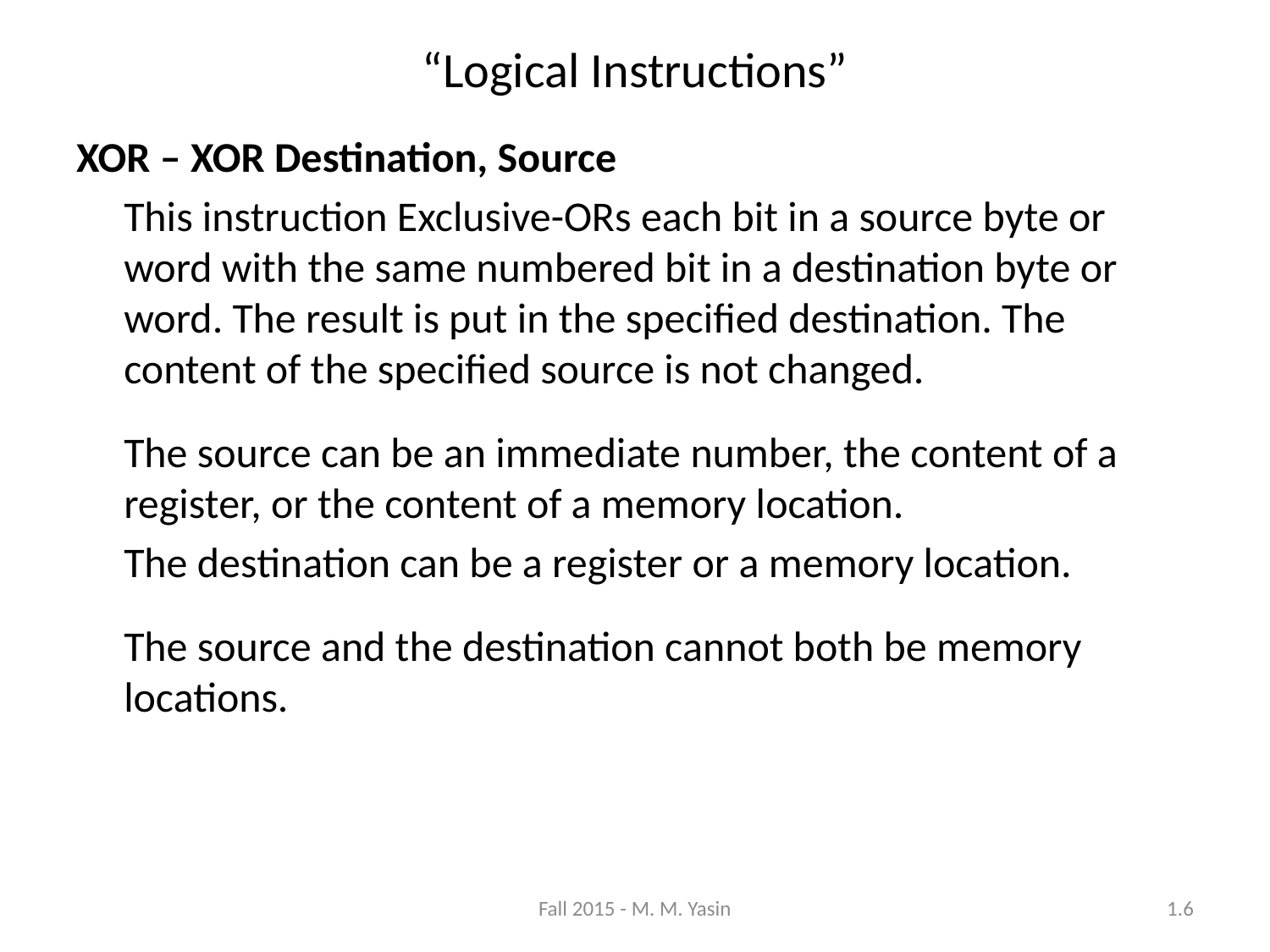

“Logical Instructions”

XOR – XOR Destination, Source
	This instruction Exclusive-ORs each bit in a source byte or word with the same numbered bit in a destination byte or word. The result is put in the specified destination. The content of the specified source is not changed.

	The source can be an immediate number, the content of a register, or the content of a memory location.
	The destination can be a register or a memory location.

	The source and the destination cannot both be memory locations.
Fall 2015 - M. M. Yasin
1.6